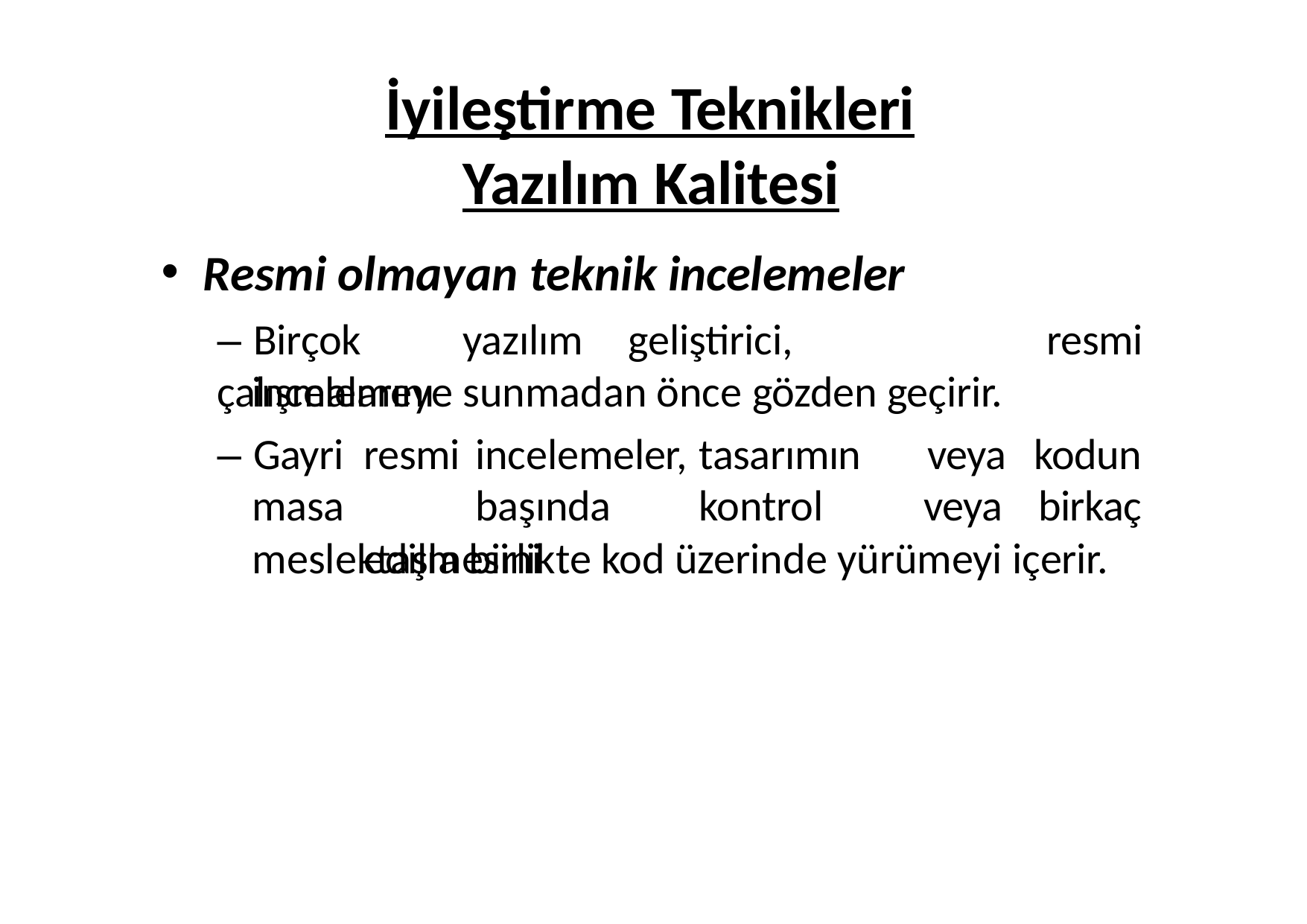

# İyileştirme Teknikleri Yazılım Kalitesi
Resmi olmayan teknik incelemeler
– Birçok	yazılım	geliştirici,	çalışmalarını
resmi
incelemeye sunmadan önce gözden geçirir.
– Gayri	resmi	incelemeler,	tasarımın masa		başında	kontrol	edilmesini
veya veya
kodun birkaç
meslektaşla birlikte kod üzerinde yürümeyi içerir.